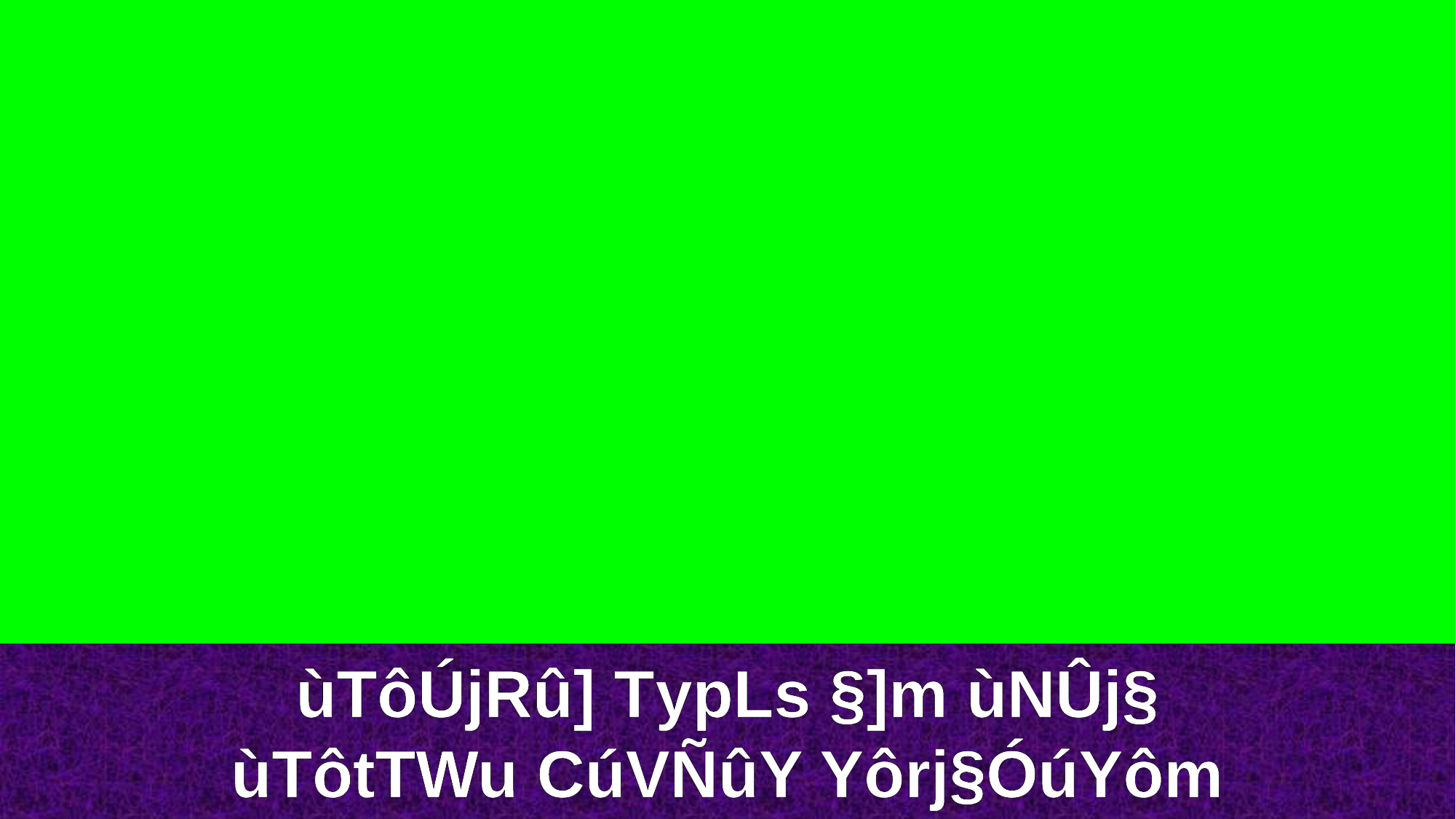

ùTôÚjRû] TypLs §]m ùNÛj§
ùTôtTWu CúVÑûY Yôrj§ÓúYôm